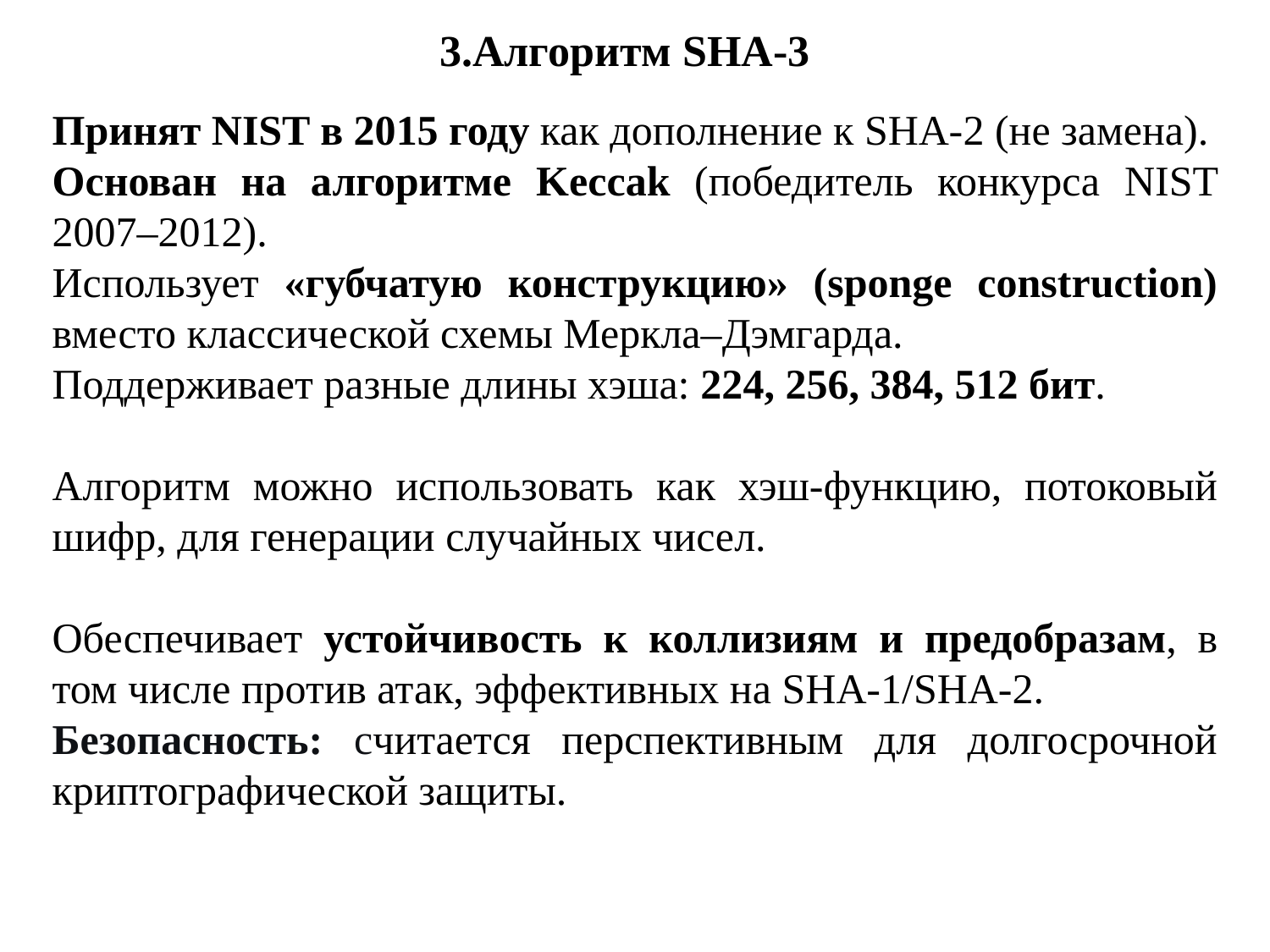

3.Алгоритм SHA-3
Принят NIST в 2015 году как дополнение к SHA-2 (не замена).
Основан на алгоритме Keccak (победитель конкурса NIST 2007–2012).
Использует «губчатую конструкцию» (sponge construction) вместо классической схемы Меркла–Дэмгарда.
Поддерживает разные длины хэша: 224, 256, 384, 512 бит.

Алгоритм можно использовать как хэш-функцию, потоковый шифр, для генерации случайных чисел.

Обеспечивает устойчивость к коллизиям и предобразам, в том числе против атак, эффективных на SHA-1/SHA-2.
Безопасность: считается перспективным для долгосрочной криптографической защиты.